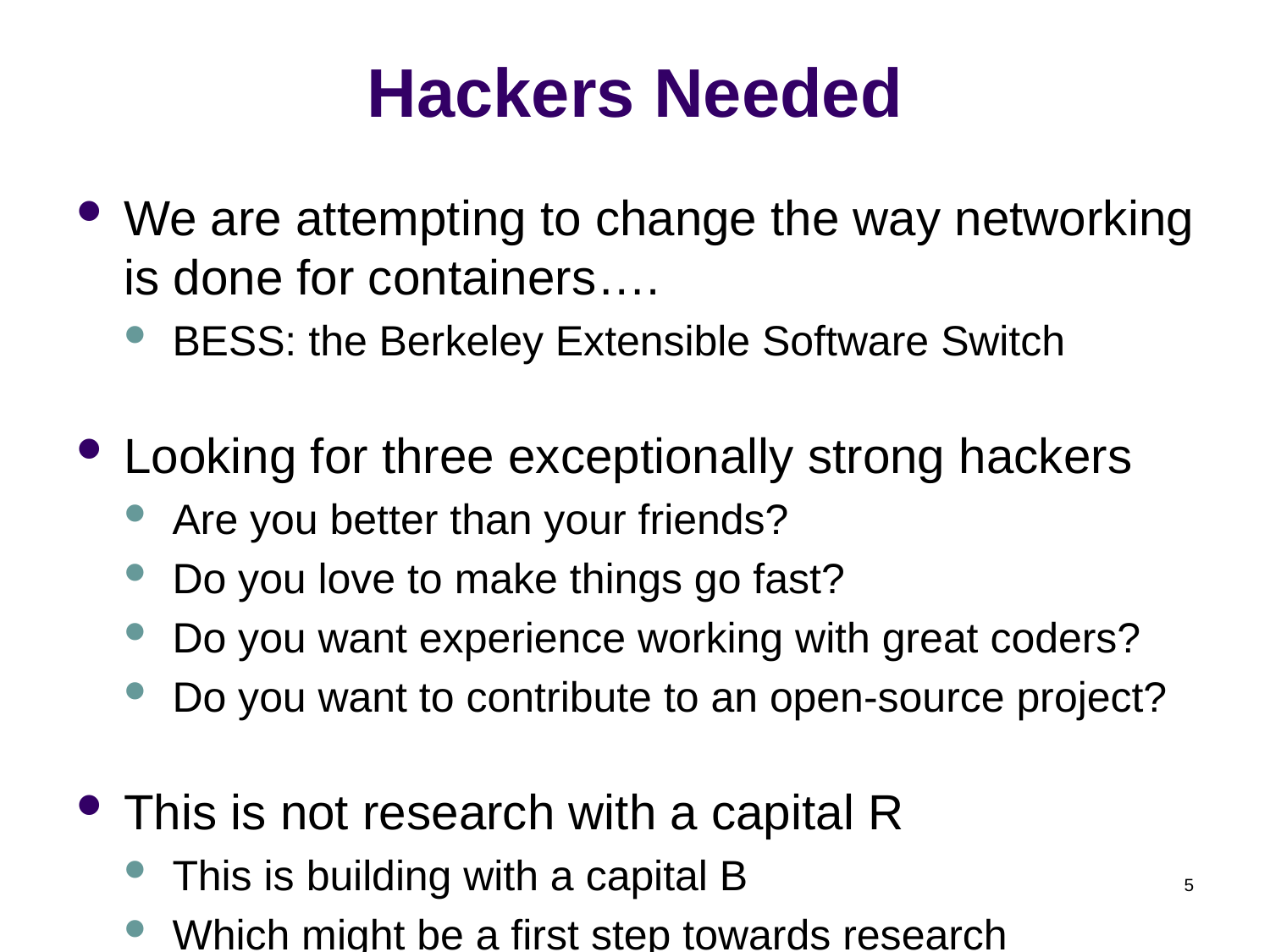

# Hackers Needed
We are attempting to change the way networking is done for containers….
BESS: the Berkeley Extensible Software Switch

Looking for three exceptionally strong hackers
Are you better than your friends?
Do you love to make things go fast?
Do you want experience working with great coders?
Do you want to contribute to an open-source project?

This is not research with a capital R
This is building with a capital B
Which might be a first step towards research
5